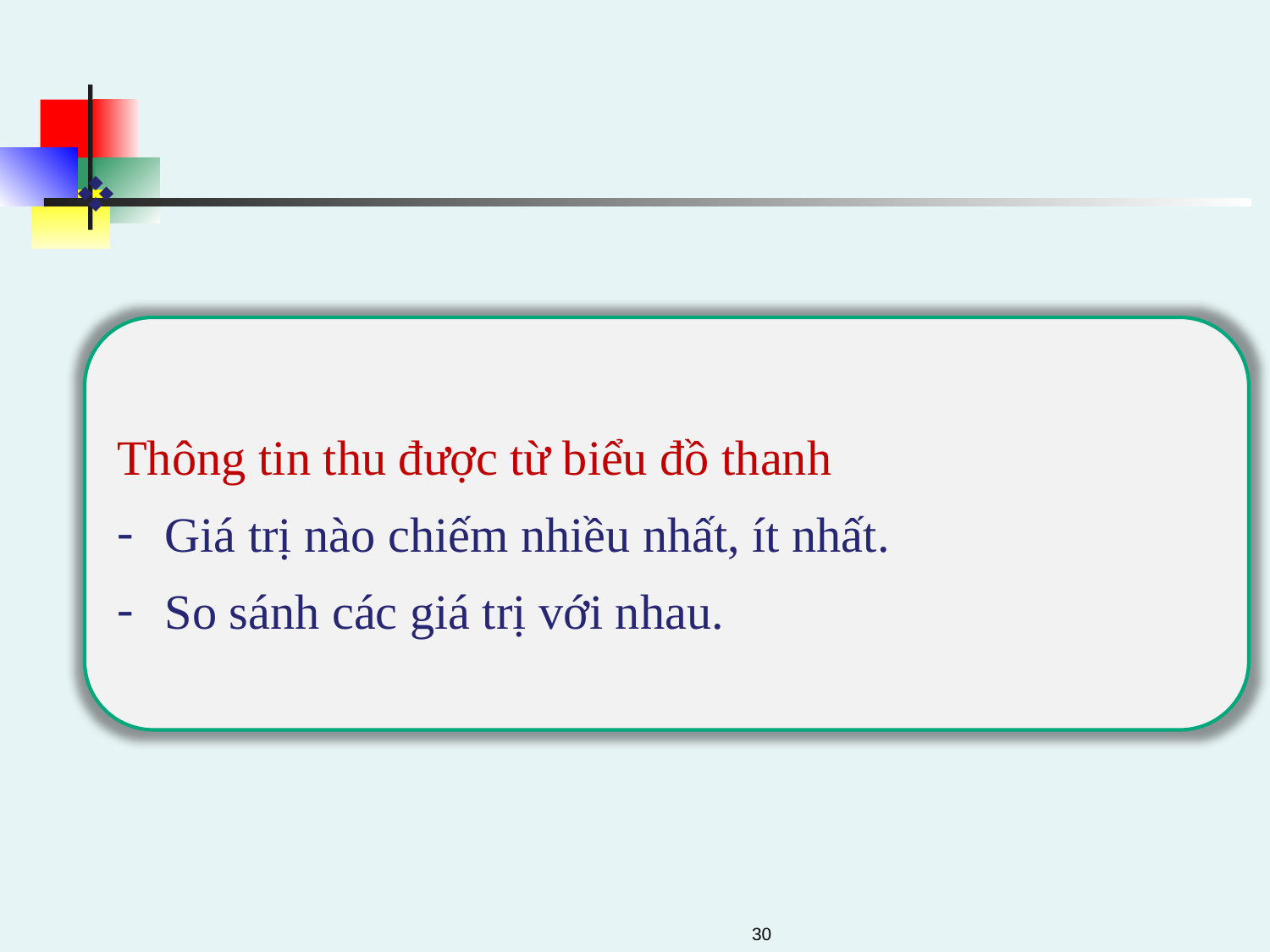

#

Thông tin thu được từ biểu đồ thanh
Giá trị nào chiếm nhiều nhất, ít nhất.
So sánh các giá trị với nhau.
30